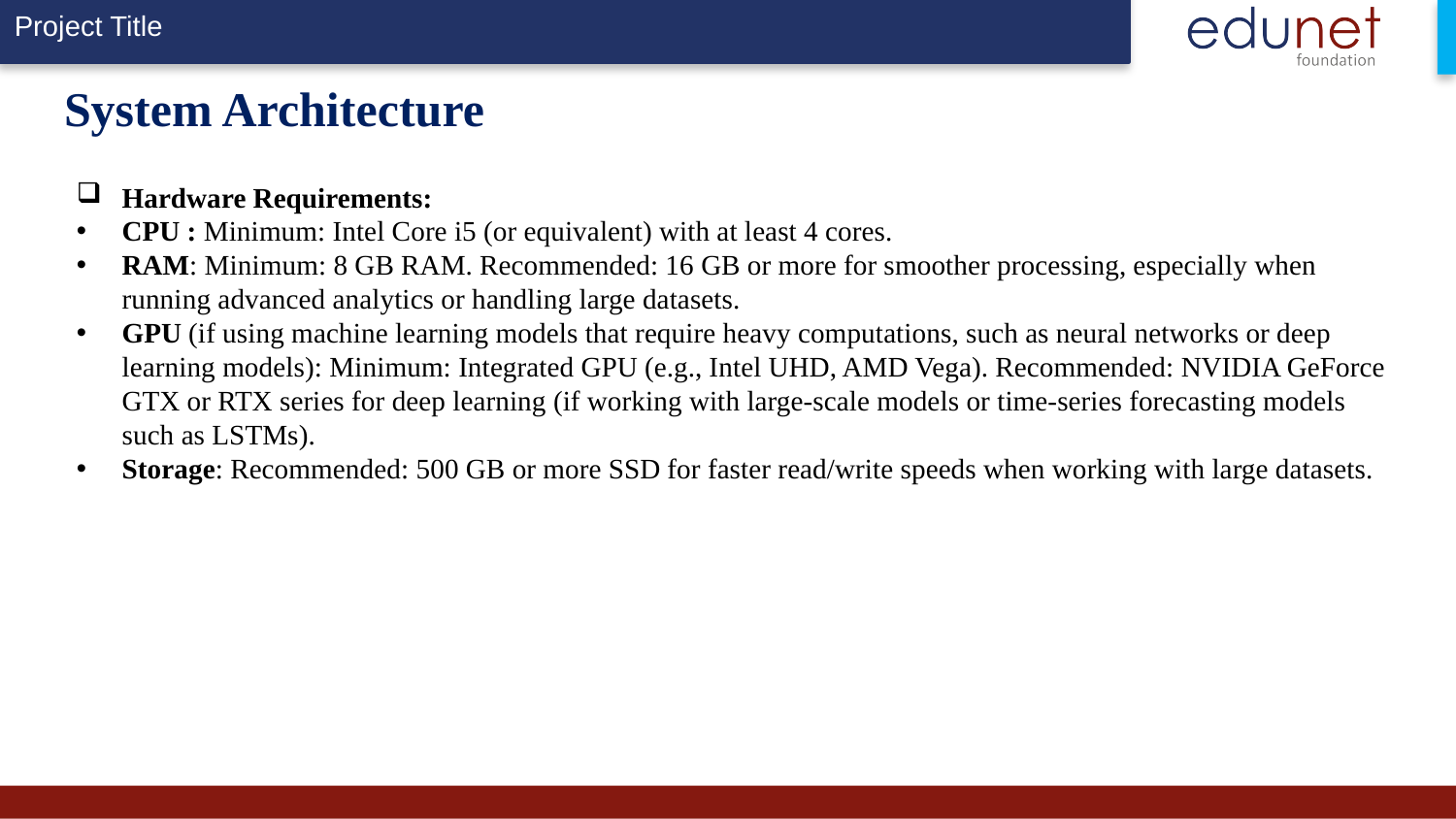

# System Architecture
Hardware Requirements:
CPU : Minimum: Intel Core i5 (or equivalent) with at least 4 cores.
RAM: Minimum: 8 GB RAM. Recommended: 16 GB or more for smoother processing, especially when running advanced analytics or handling large datasets.
GPU (if using machine learning models that require heavy computations, such as neural networks or deep learning models): Minimum: Integrated GPU (e.g., Intel UHD, AMD Vega). Recommended: NVIDIA GeForce GTX or RTX series for deep learning (if working with large-scale models or time-series forecasting models such as LSTMs).
Storage: Recommended: 500 GB or more SSD for faster read/write speeds when working with large datasets.